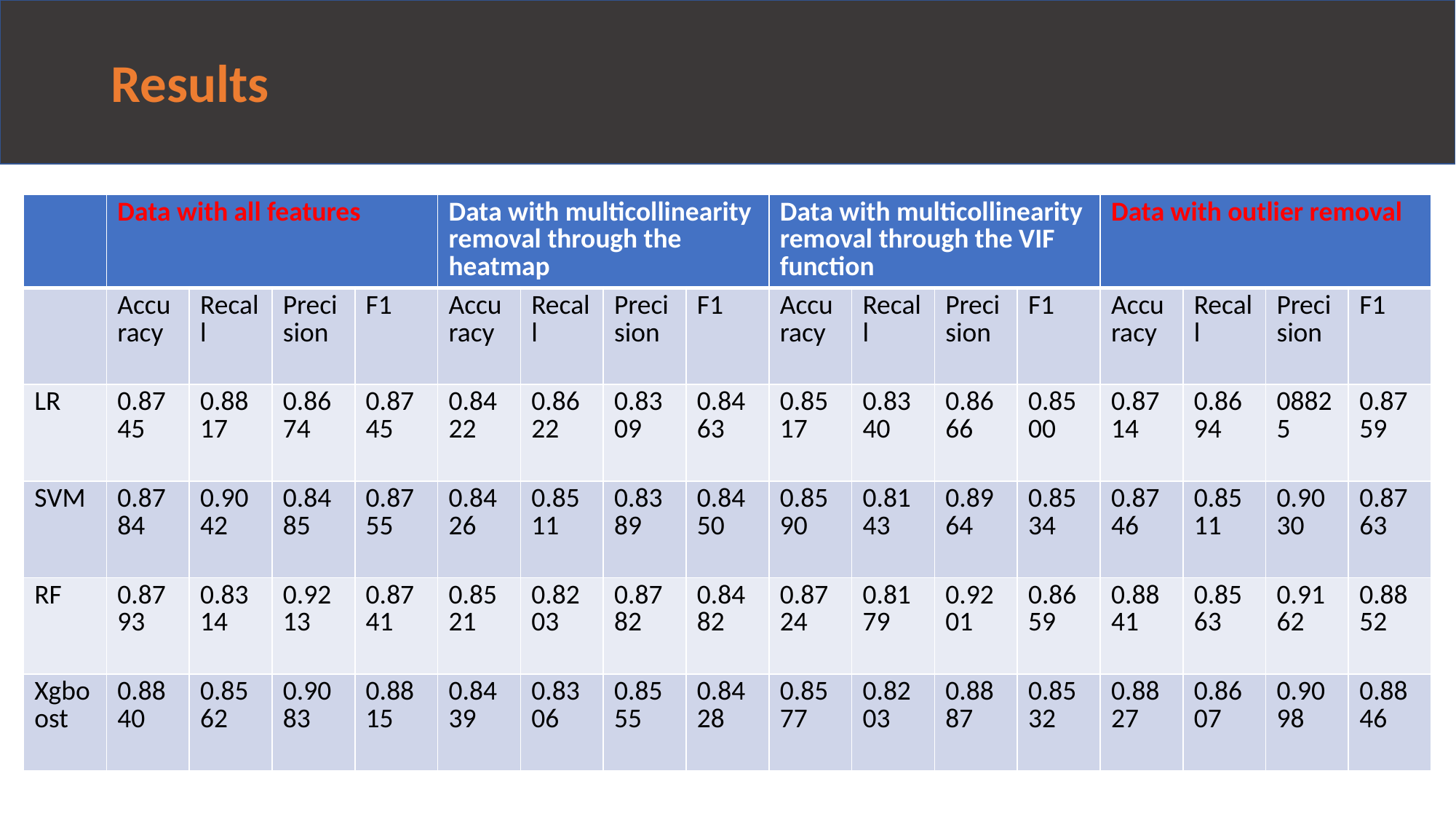

# Results
|  | Data with all features |  |  |  | Data with multicollinearity removal through the heatmap |  |  |  | Data with multicollinearity removal through the VIF function |  |  |  | Data with outlier removal |  |  |  |
| --- | --- | --- | --- | --- | --- | --- | --- | --- | --- | --- | --- | --- | --- | --- | --- | --- |
|  | Accuracy | Recall | Precision | F1 | Accuracy | Recall | Precision | F1 | Accuracy | Recall | Precision | F1 | Accuracy | Recall | Precision | F1 |
| LR | 0.8745 | 0.8817 | 0.8674 | 0.8745 | 0.8422 | 0.8622 | 0.8309 | 0.8463 | 0.8517 | 0.8340 | 0.8666 | 0.8500 | 0.8714 | 0.8694 | 08825 | 0.8759 |
| SVM | 0.8784 | 0.9042 | 0.8485 | 0.8755 | 0.8426 | 0.8511 | 0.8389 | 0.8450 | 0.8590 | 0.8143 | 0.8964 | 0.8534 | 0.8746 | 0.8511 | 0.9030 | 0.8763 |
| RF | 0.8793 | 0.8314 | 0.9213 | 0.8741 | 0.8521 | 0.8203 | 0.8782 | 0.8482 | 0.8724 | 0.8179 | 0.9201 | 0.8659 | 0.8841 | 0.8563 | 0.9162 | 0.8852 |
| Xgboost | 0.8840 | 0.8562 | 0.9083 | 0.8815 | 0.8439 | 0.8306 | 0.8555 | 0.8428 | 0.8577 | 0.8203 | 0.8887 | 0.8532 | 0.8827 | 0.8607 | 0.9098 | 0.8846 |